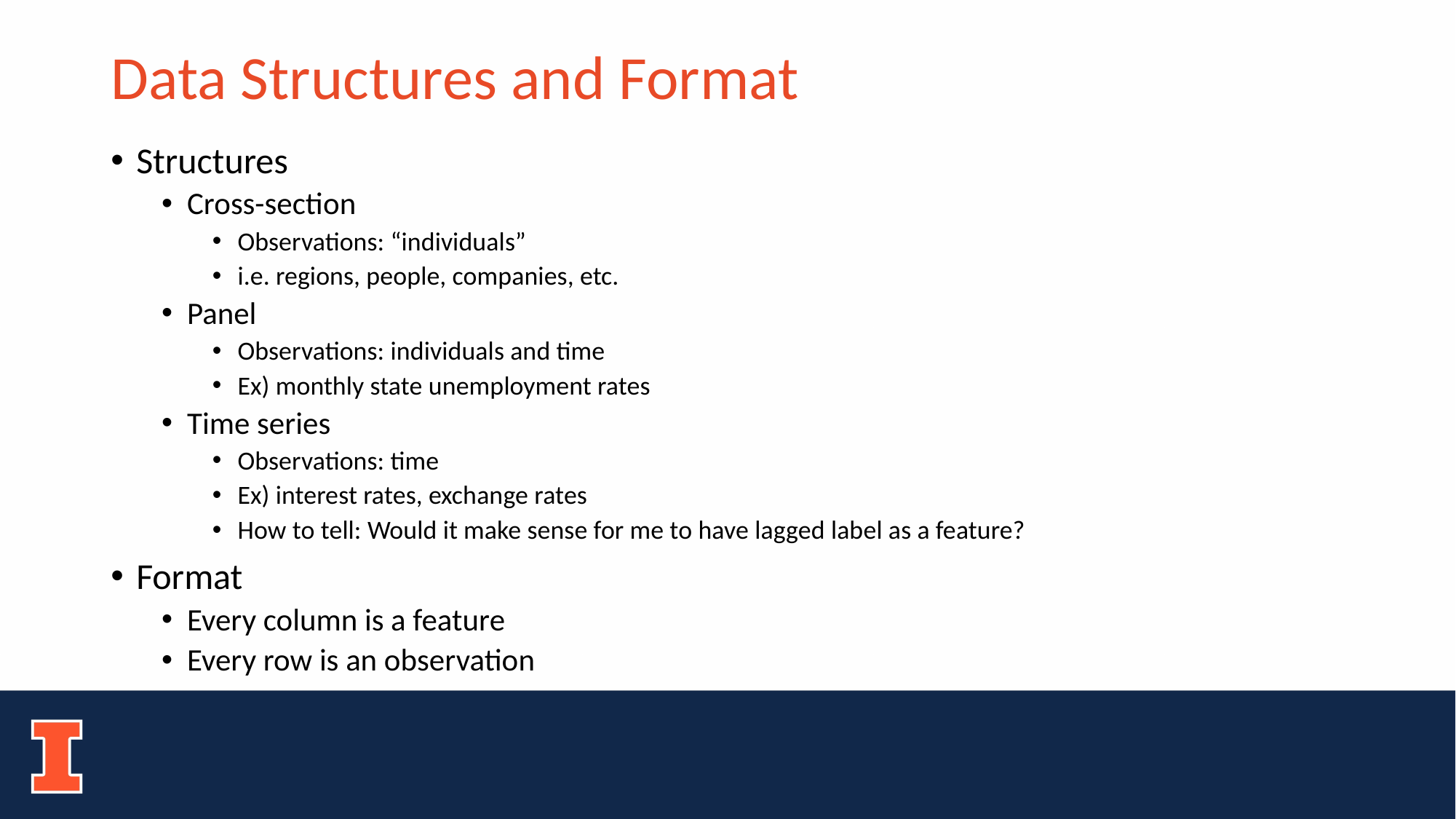

# Data Structures and Format
Structures
Cross-section
Observations: “individuals”
i.e. regions, people, companies, etc.
Panel
Observations: individuals and time
Ex) monthly state unemployment rates
Time series
Observations: time
Ex) interest rates, exchange rates
How to tell: Would it make sense for me to have lagged label as a feature?
Format
Every column is a feature
Every row is an observation